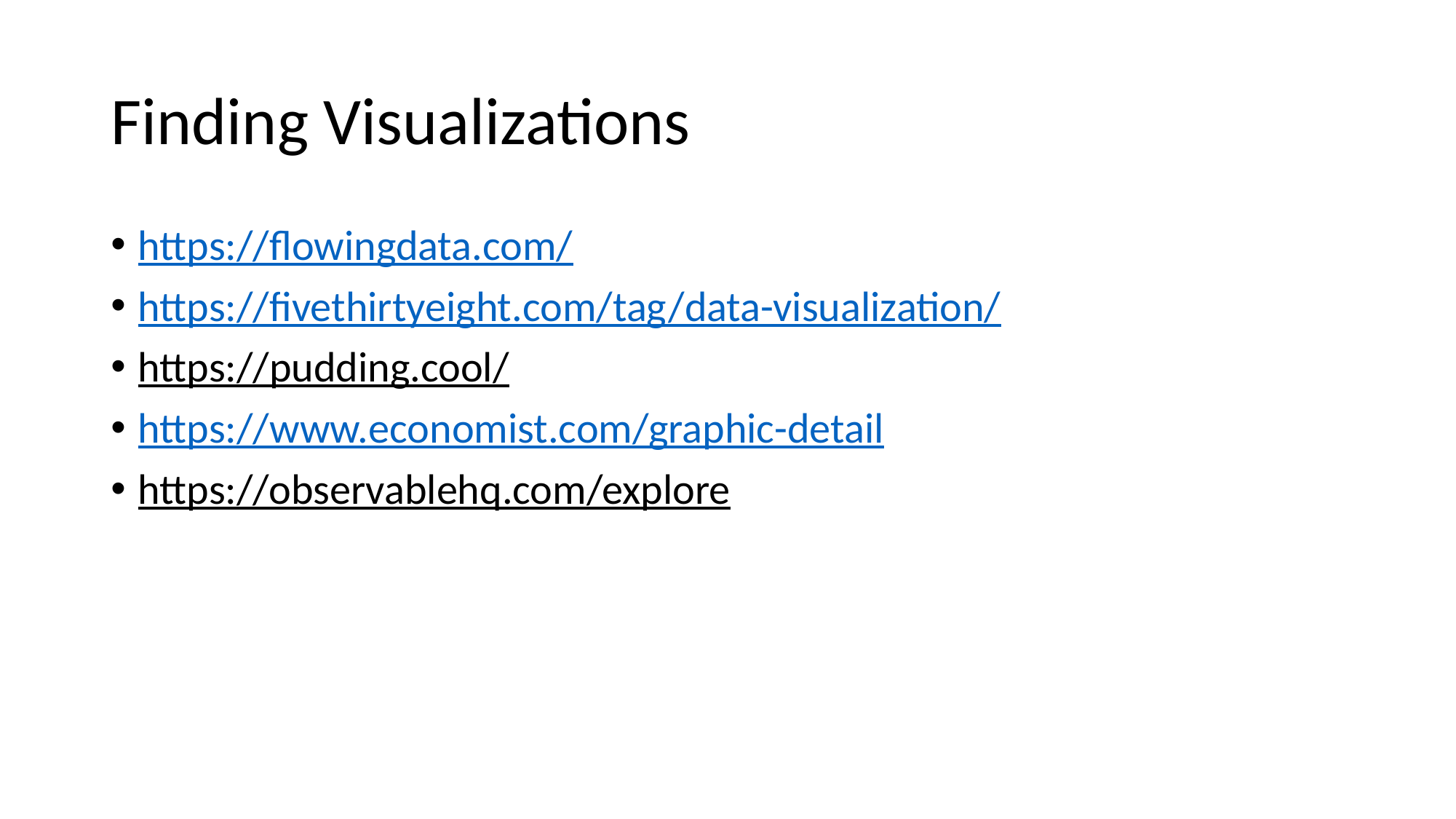

# Finding Visualizations
https://flowingdata.com/
https://fivethirtyeight.com/tag/data-visualization/
https://pudding.cool/
https://www.economist.com/graphic-detail
https://observablehq.com/explore